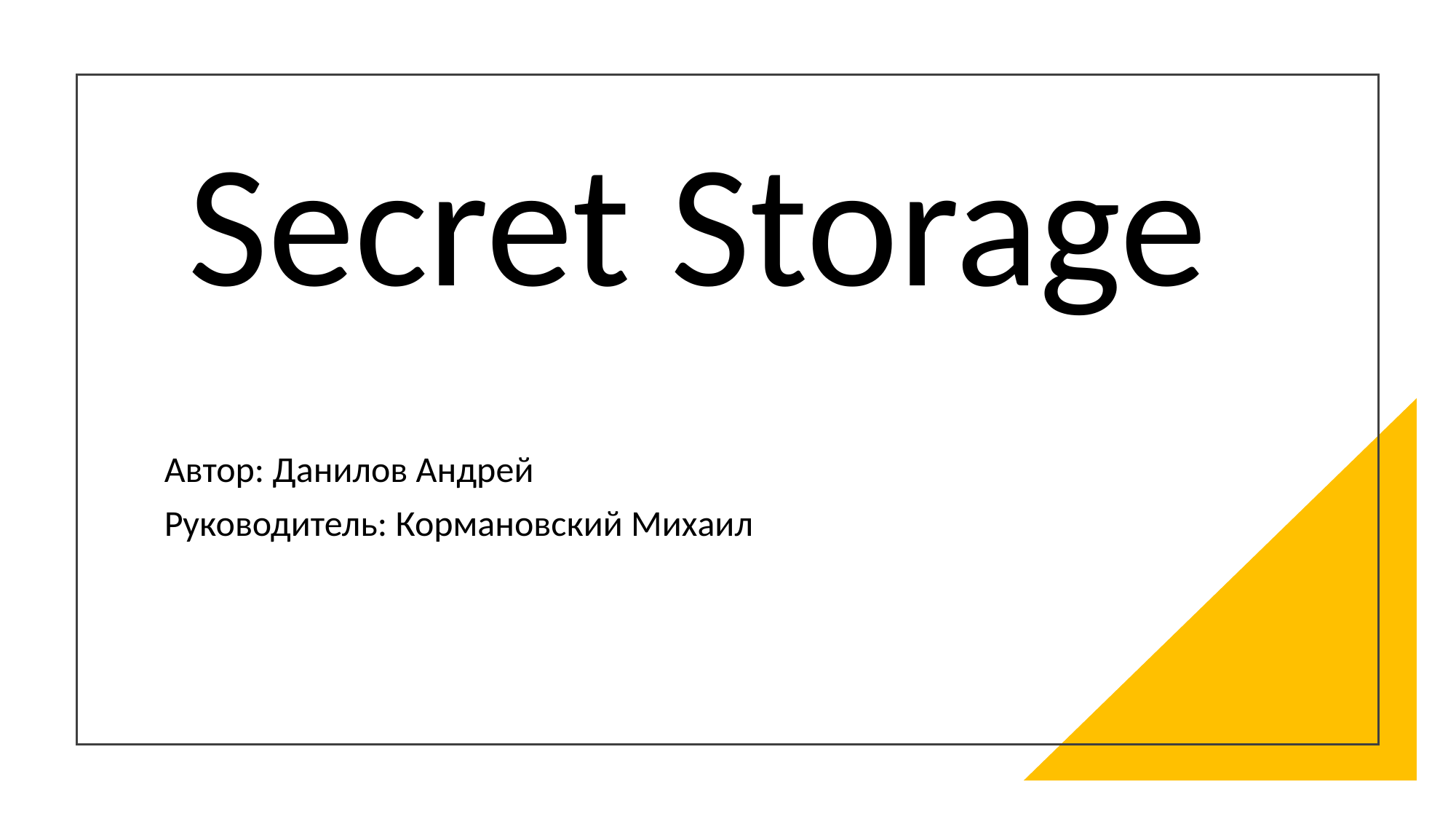

# Secret Storage

Автор: Данилов Андрей
Руководитель: Кормановский Михаил